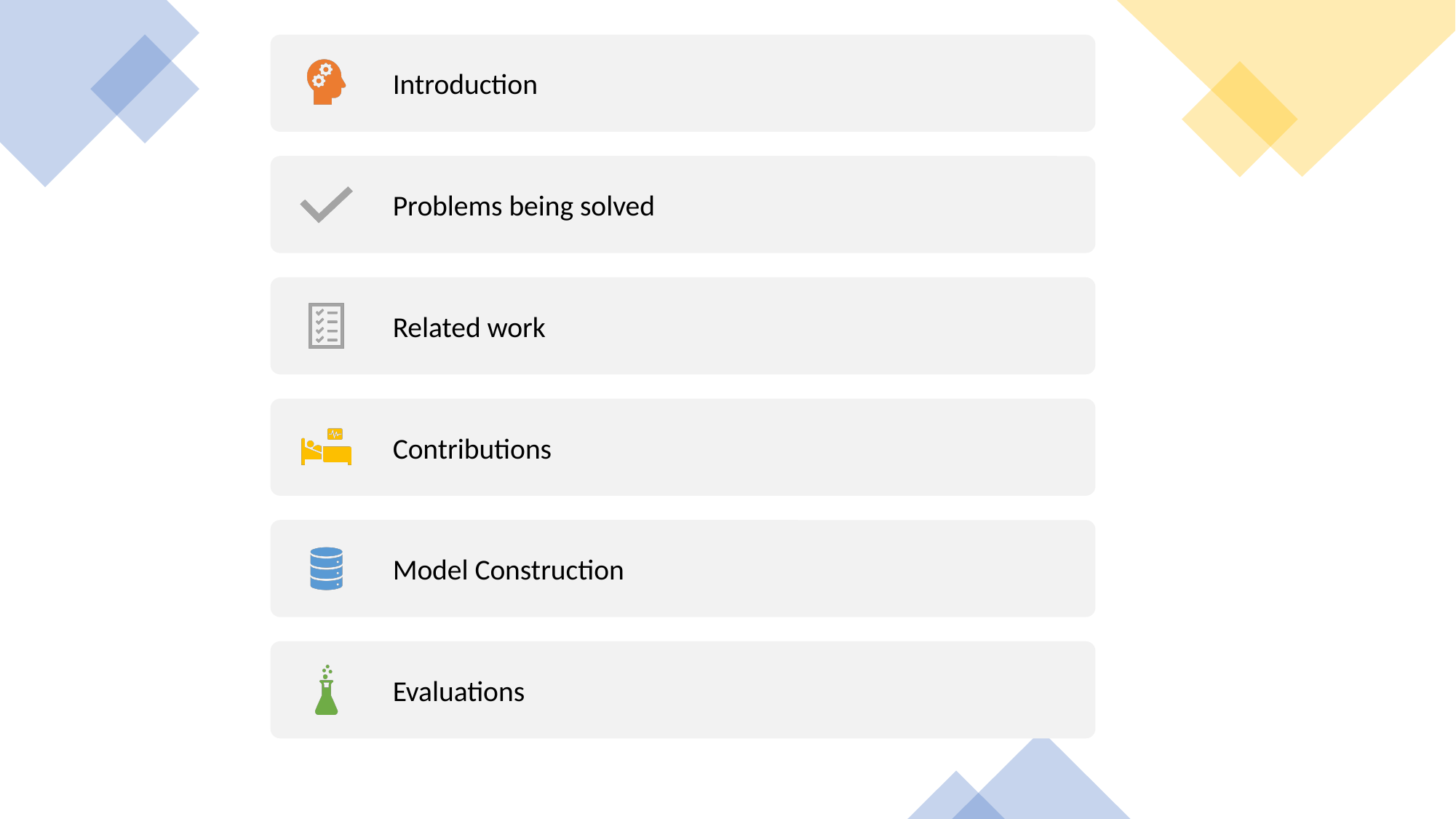

Introduction
Problems being solved
Related work
Contributions
Model Construction
Evaluations